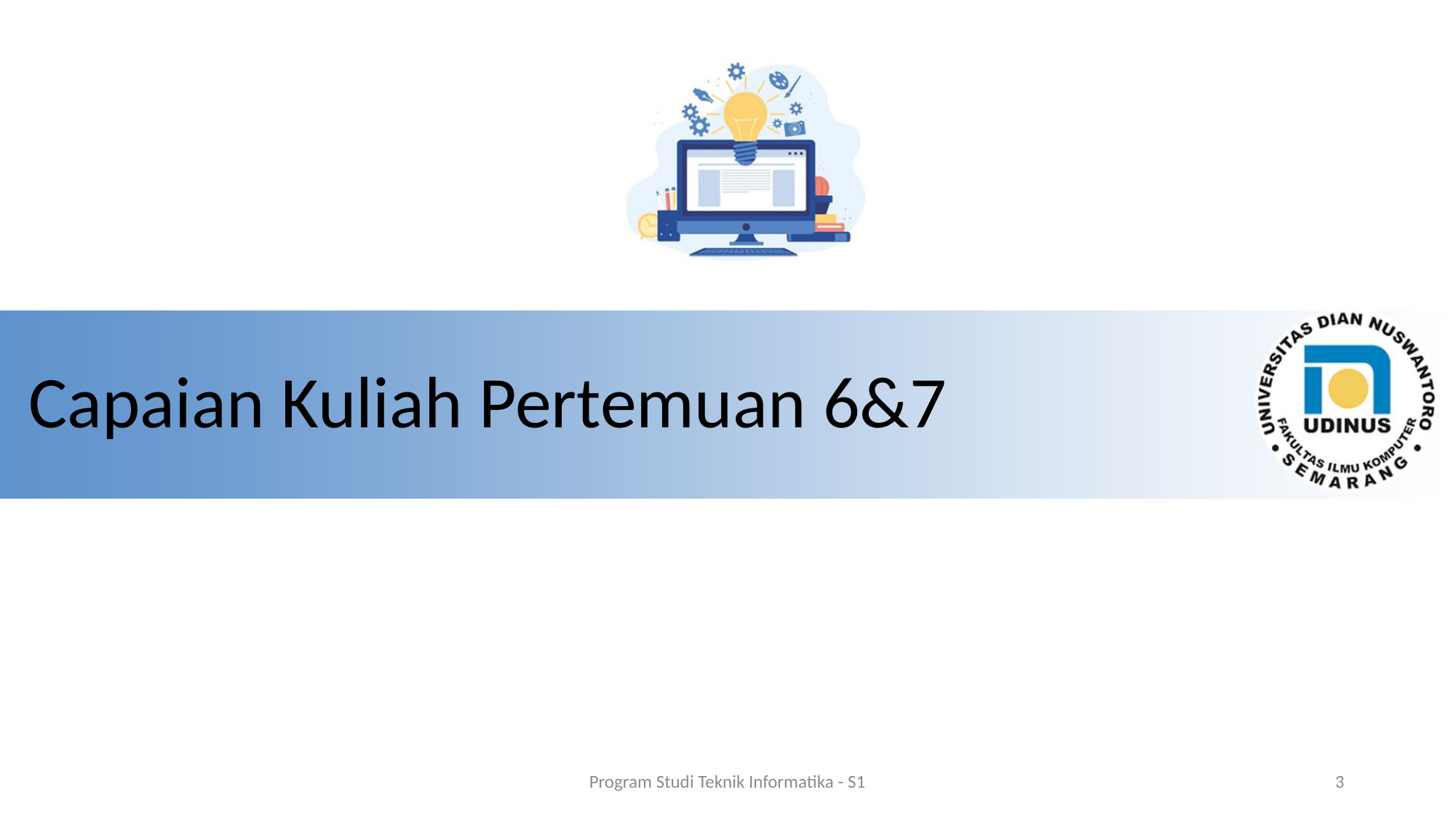

# Capaian Kuliah Pertemuan 6&7
Program Studi Teknik Informatika - S1
3